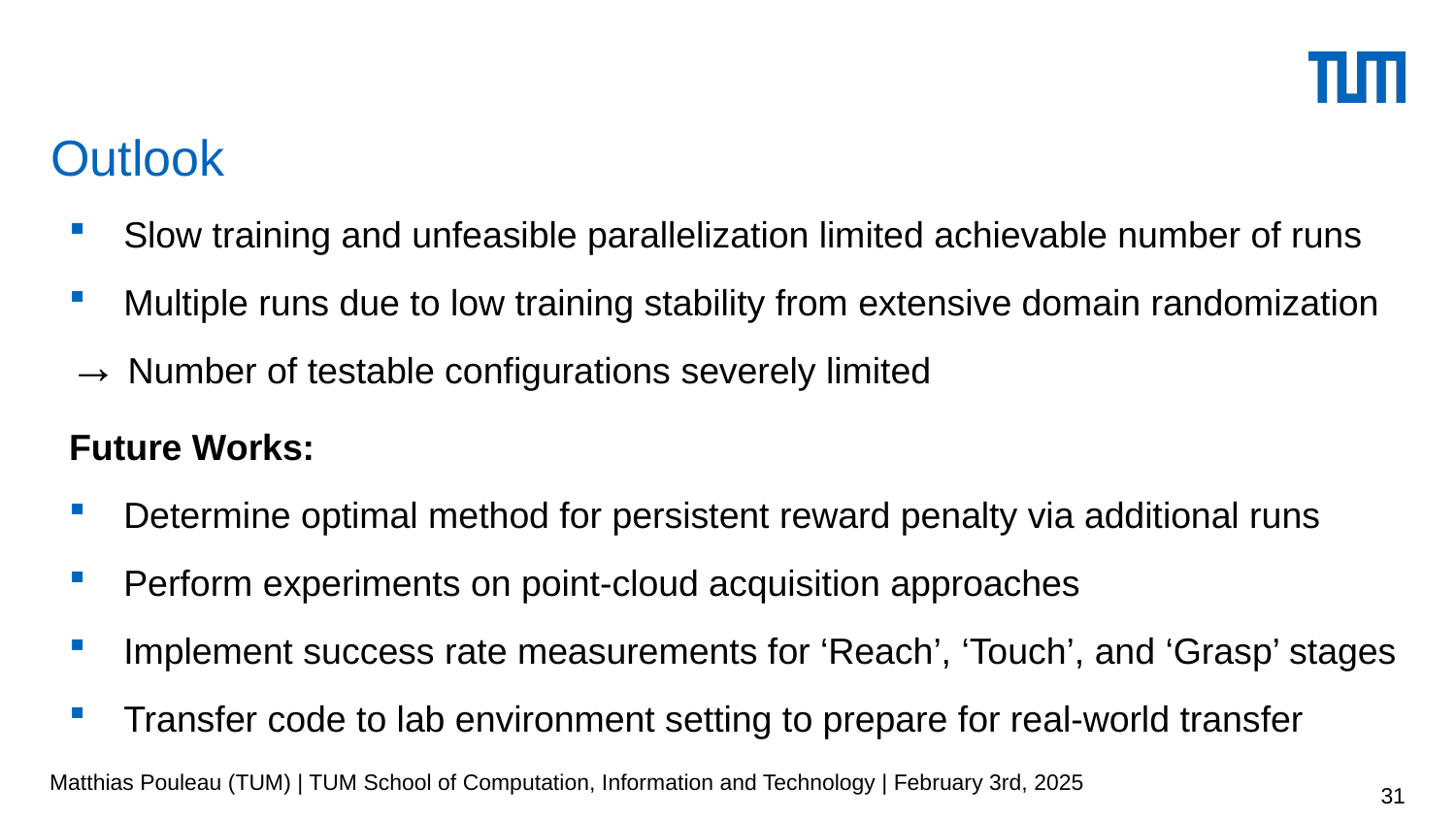

# Outlook
Slow training and unfeasible parallelization limited achievable number of runs
Multiple runs due to low training stability from extensive domain randomization
→ Number of testable configurations severely limited
Future Works:
Determine optimal method for persistent reward penalty via additional runs
Perform experiments on point-cloud acquisition approaches
Implement success rate measurements for ‘Reach’, ‘Touch’, and ‘Grasp’ stages
Transfer code to lab environment setting to prepare for real-world transfer
Matthias Pouleau (TUM) | TUM School of Computation, Information and Technology | February 3rd, 2025

31